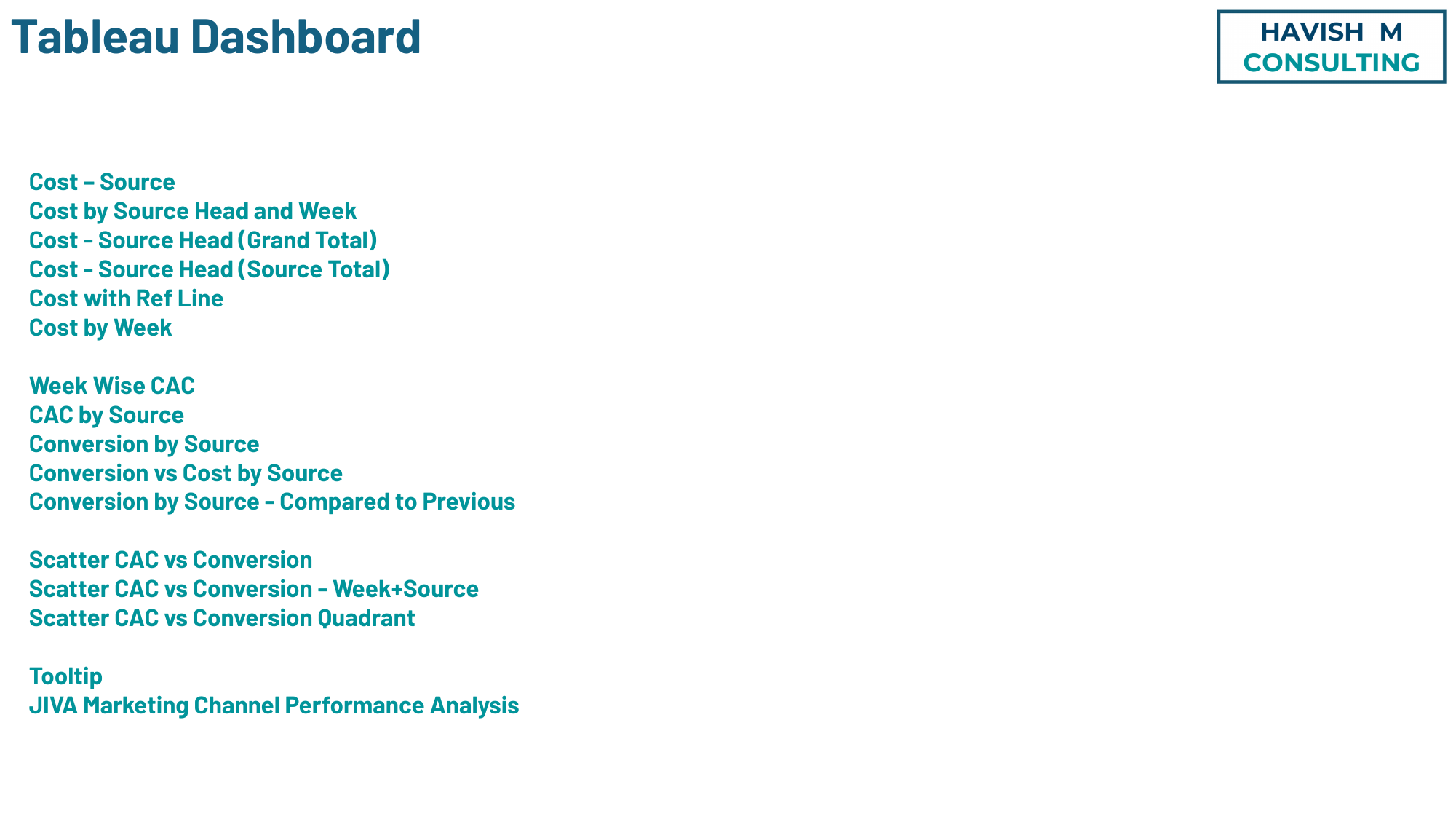

Tableau Dashboard

Cost – Source
Cost by Source Head and Week
Cost - Source Head (Grand Total)
Cost - Source Head (Source Total)
Cost with Ref Line
Cost by Week

Week Wise CAC
CAC by Source
Conversion by Source
Conversion vs Cost by Source
Conversion by Source - Compared to Previous

Scatter CAC vs Conversion
Scatter CAC vs Conversion - Week+Source
Scatter CAC vs Conversion Quadrant

Tooltip
JIVA Marketing Channel Performance Analysis